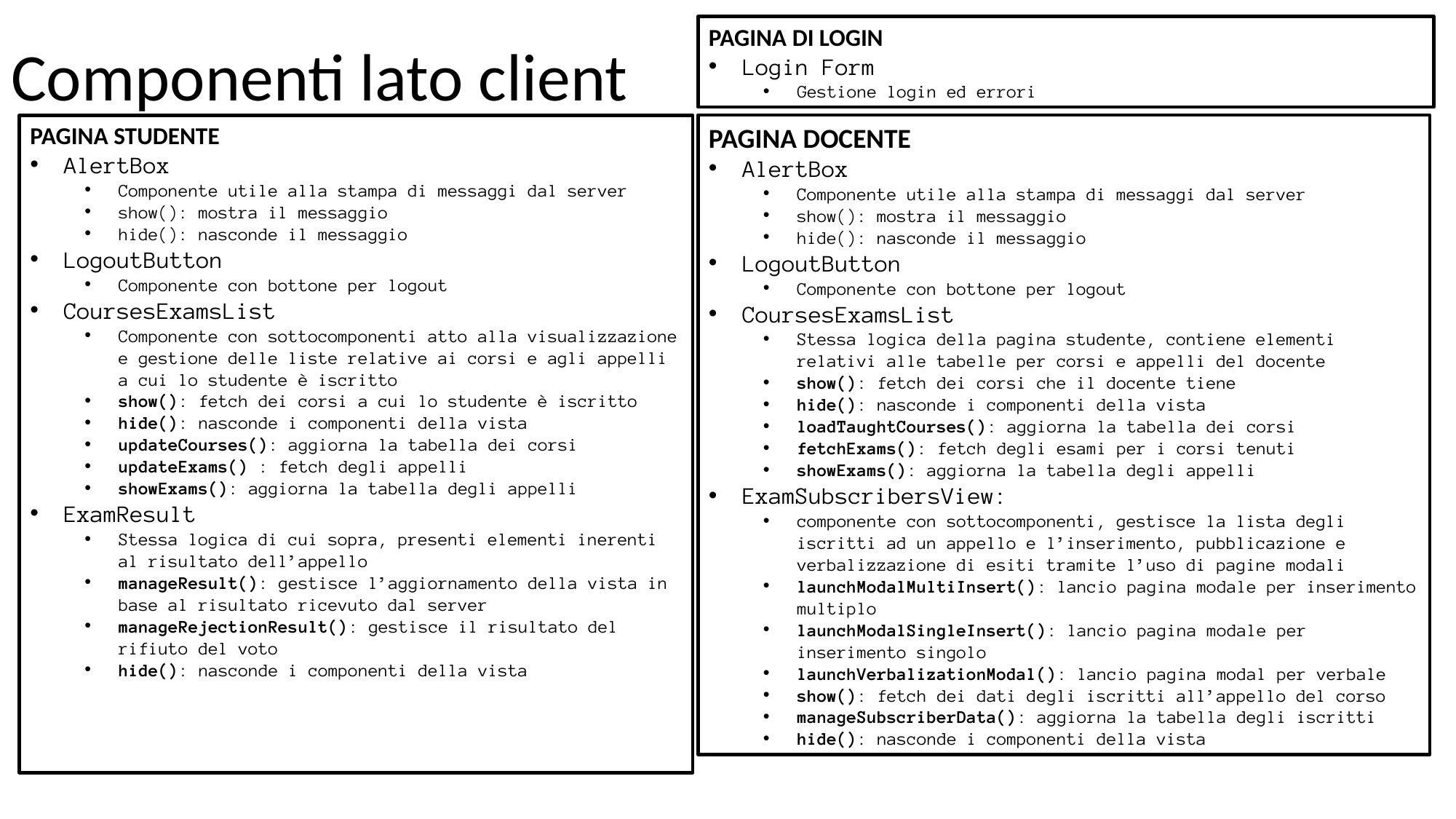

# Componenti lato client
PAGINA DI LOGIN
Login Form
Gestione login ed errori
PAGINA STUDENTE
AlertBox
Componente utile alla stampa di messaggi dal server
show(): mostra il messaggio
hide(): nasconde il messaggio
LogoutButton
Componente con bottone per logout
CoursesExamsList
Componente con sottocomponenti atto alla visualizzazione e gestione delle liste relative ai corsi e agli appelli a cui lo studente è iscritto
show(): fetch dei corsi a cui lo studente è iscritto
hide(): nasconde i componenti della vista
updateCourses(): aggiorna la tabella dei corsi
updateExams() : fetch degli appelli
showExams(): aggiorna la tabella degli appelli
ExamResult
Stessa logica di cui sopra, presenti elementi inerenti al risultato dell’appello
manageResult(): gestisce l’aggiornamento della vista in base al risultato ricevuto dal server
manageRejectionResult(): gestisce il risultato del rifiuto del voto
hide(): nasconde i componenti della vista

PAGINA DOCENTE
AlertBox
Componente utile alla stampa di messaggi dal server
show(): mostra il messaggio
hide(): nasconde il messaggio
LogoutButton
Componente con bottone per logout
CoursesExamsList
Stessa logica della pagina studente, contiene elementi relativi alle tabelle per corsi e appelli del docente
show(): fetch dei corsi che il docente tiene
hide(): nasconde i componenti della vista
loadTaughtCourses(): aggiorna la tabella dei corsi
fetchExams(): fetch degli esami per i corsi tenuti
showExams(): aggiorna la tabella degli appelli
ExamSubscribersView:
componente con sottocomponenti, gestisce la lista degli iscritti ad un appello e l’inserimento, pubblicazione e verbalizzazione di esiti tramite l’uso di pagine modali
launchModalMultiInsert(): lancio pagina modale per inserimento multiplo
launchModalSingleInsert(): lancio pagina modale per inserimento singolo
launchVerbalizationModal(): lancio pagina modal per verbale
show(): fetch dei dati degli iscritti all’appello del corso
manageSubscriberData(): aggiorna la tabella degli iscritti
hide(): nasconde i componenti della vista